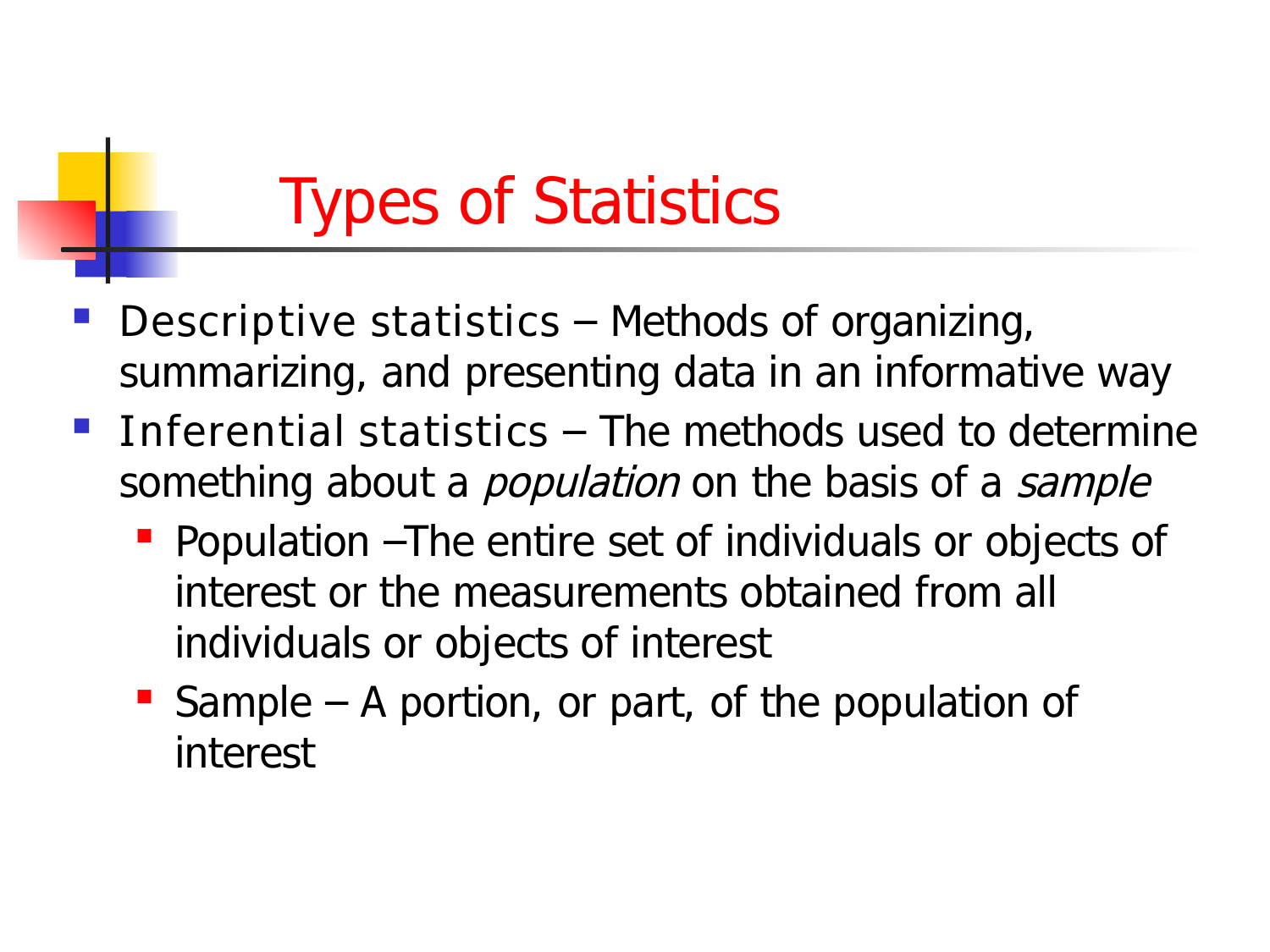

# Types of Statistics
Descriptive statistics – Methods of organizing, summarizing, and presenting data in an informative way
Inferential statistics – The methods used to determine something about a population on the basis of a sample
Population –The entire set of individuals or objects of interest or the measurements obtained from all individuals or objects of interest
Sample – A portion, or part, of the population of interest